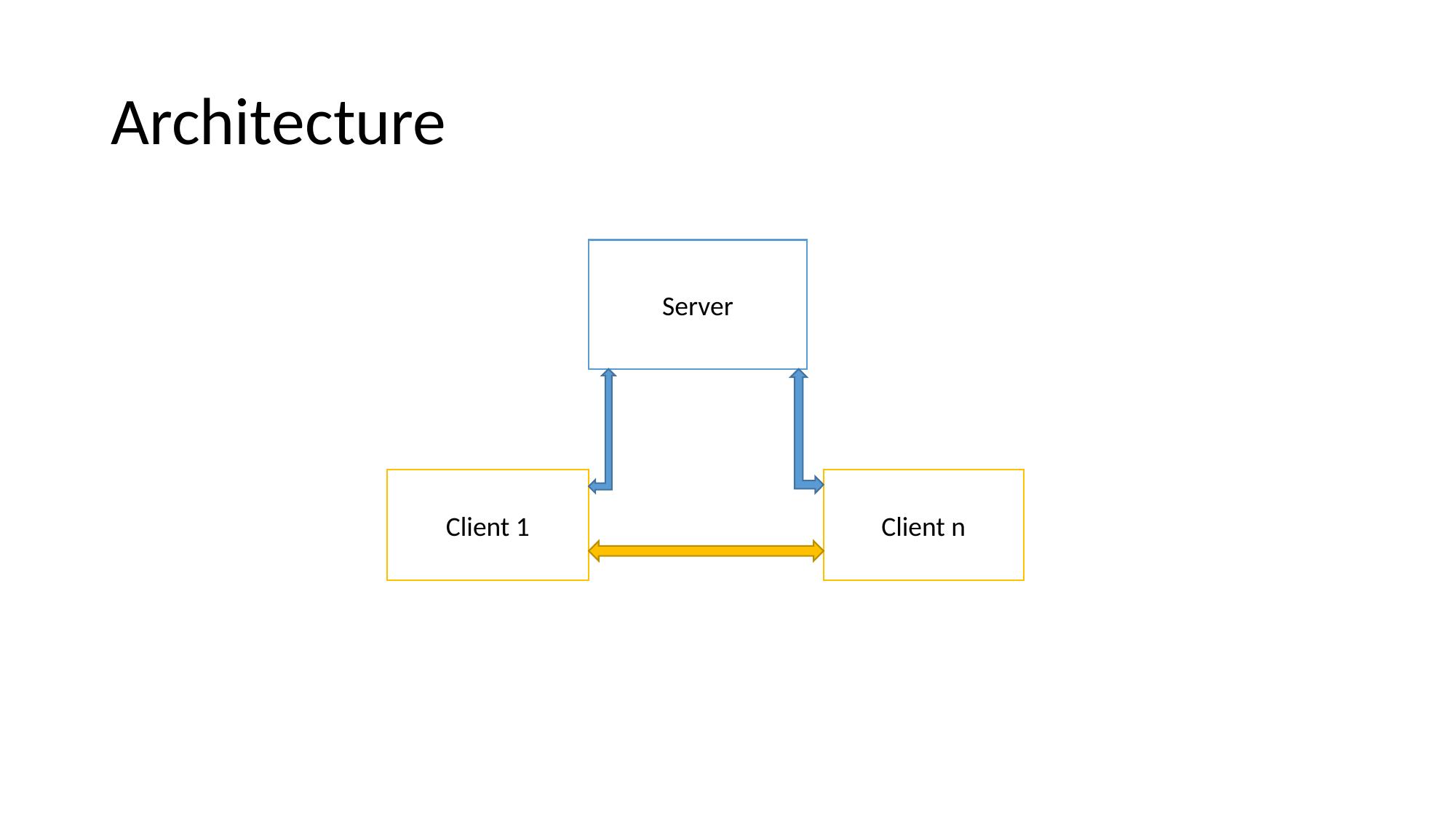

# Architecture

Server

Client 1
Client n